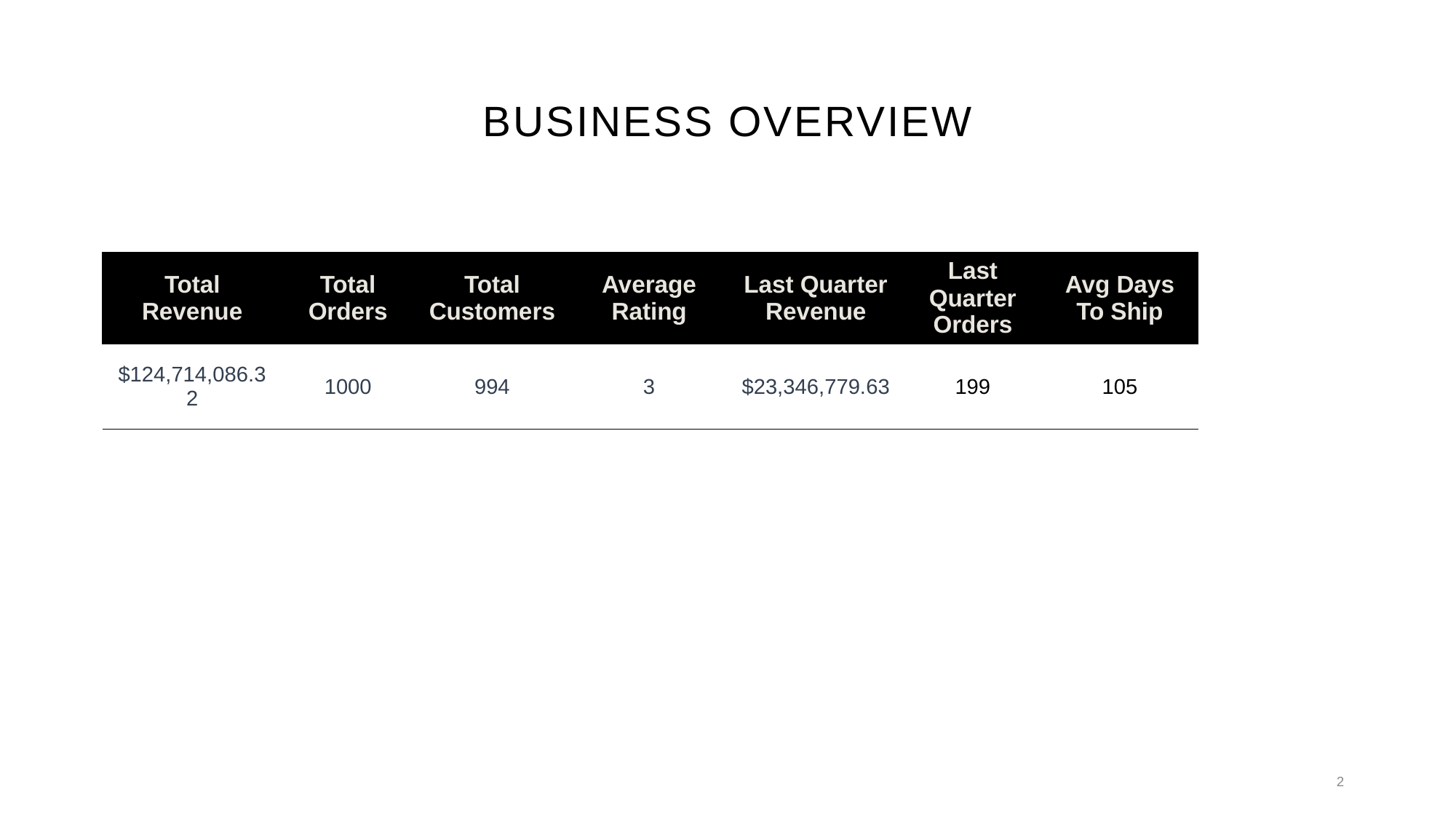

# Business Overview
| Total Revenue​ | Total Orders | Total Customers | Average Rating | Last Quarter Revenue | Last Quarter Orders | Avg Days To Ship |
| --- | --- | --- | --- | --- | --- | --- |
| $124,714,086.32 | 1000 | 994 | 3 | $23,346,779.63 | 199 | 105 |
2